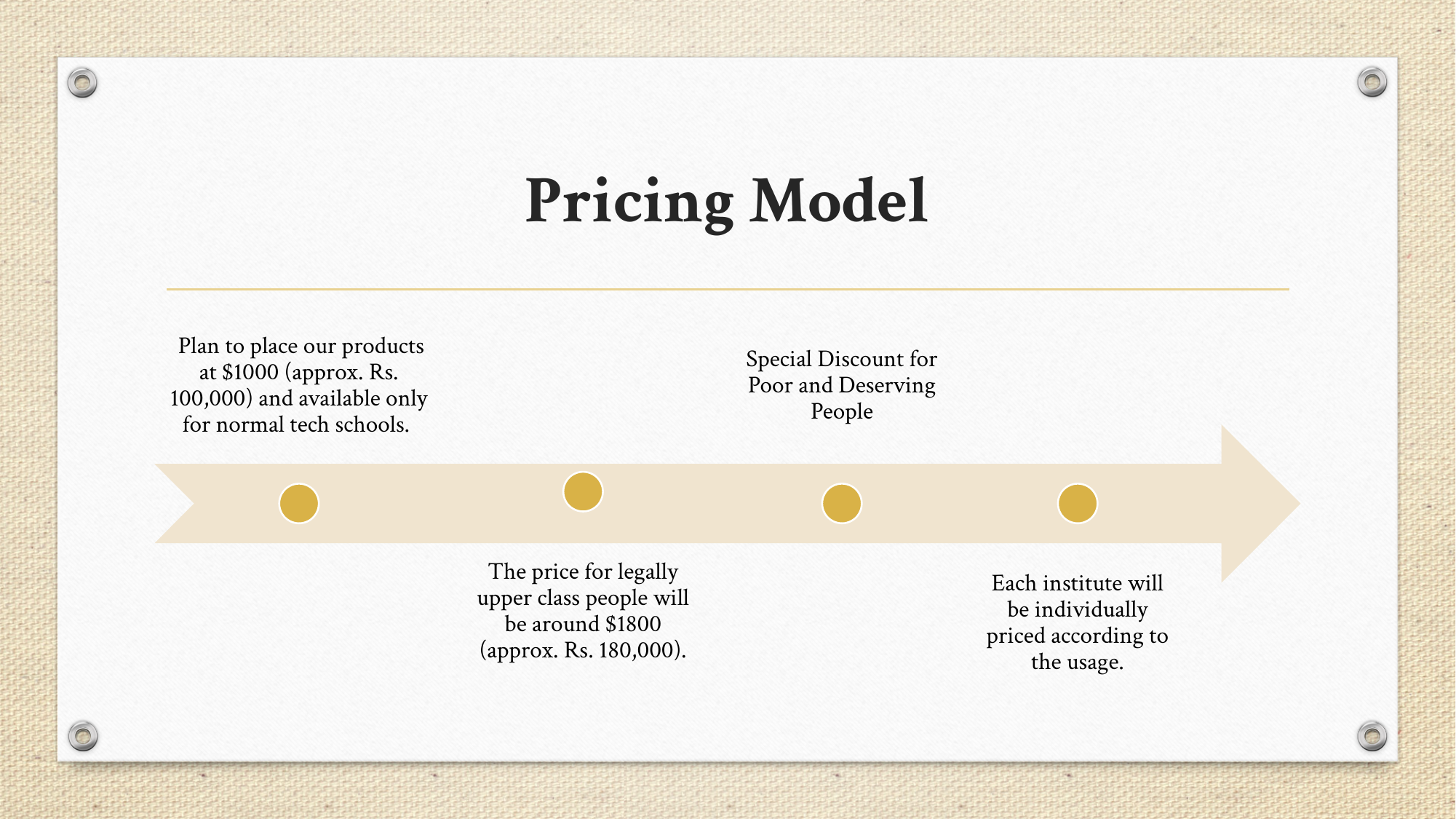

# Pricing Model
 Plan to place our products at $1000 (approx. Rs. 100,000) and available only for normal tech schools.
The price for legally upper class people will be around $1800 (approx. Rs. 180,000).
Special Discount for Poor and Deserving People
Each institute will be individually priced according to the usage.